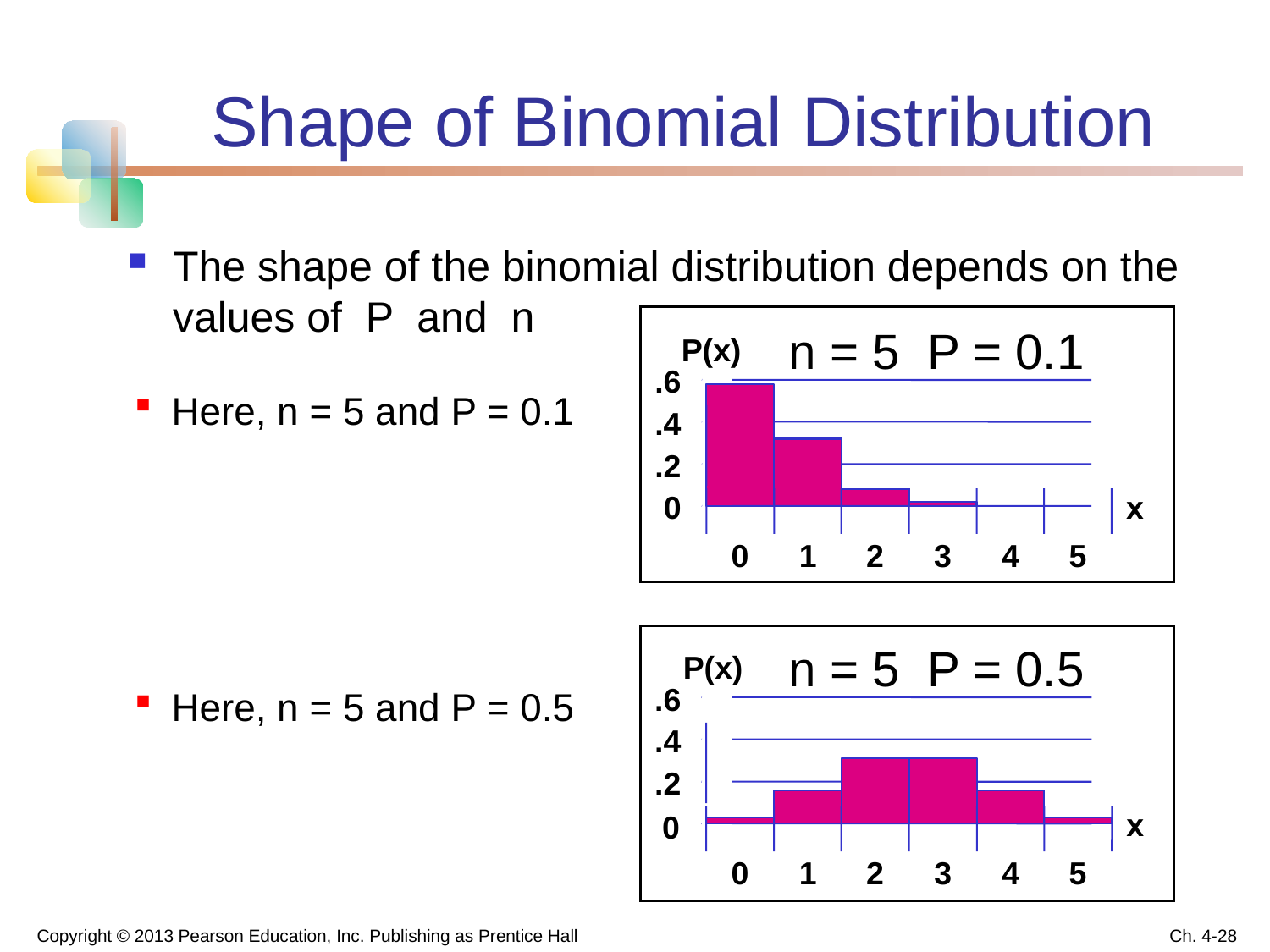

Shape of Binomial Distribution
The shape of the binomial distribution depends on the values of  P  and  n
Mean

n = 5  P = 0.1
P(x)
.6

Here, n = 5 and P = 0.1

.4

.2

 0
x

0
1
2
3
4
5

n = 5  P = 0.5
P(x)
.6
Here, n = 5 and P = 0.5

.4

.2

x
0

0
1
2
3
4
5
Copyright © 2013 Pearson Education, Inc. Publishing as Prentice Hall
Ch. 4-28